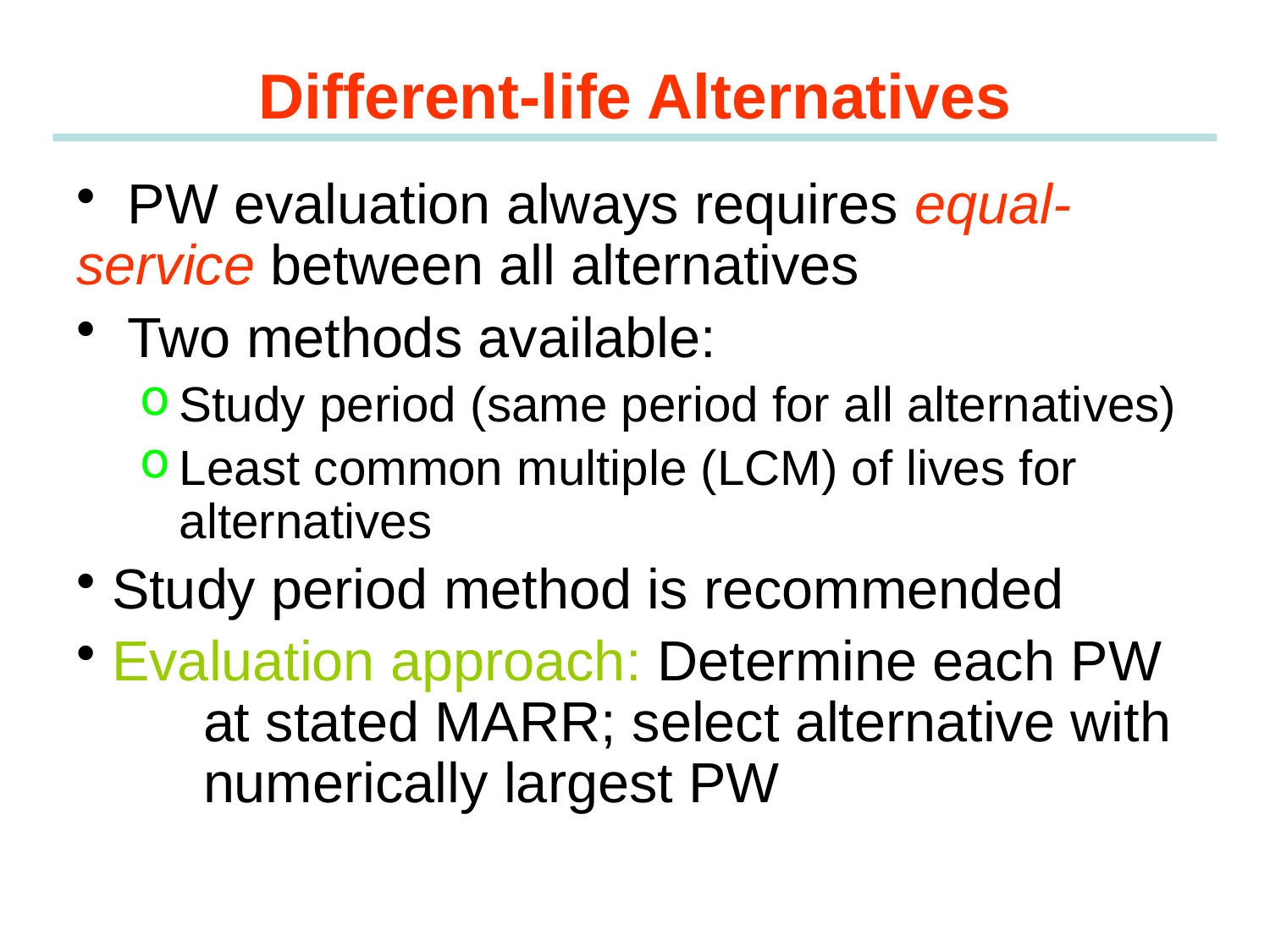

# Different-life Alternatives

  PW evaluation always requires equal-	service between all alternatives
  Two methods available:
Study period (same period for all alternatives)
Least common multiple (LCM) of lives for alternatives
 Study period method is recommended
 Evaluation approach: Determine each PW 	at stated MARR; select alternative with 	numerically largest PW